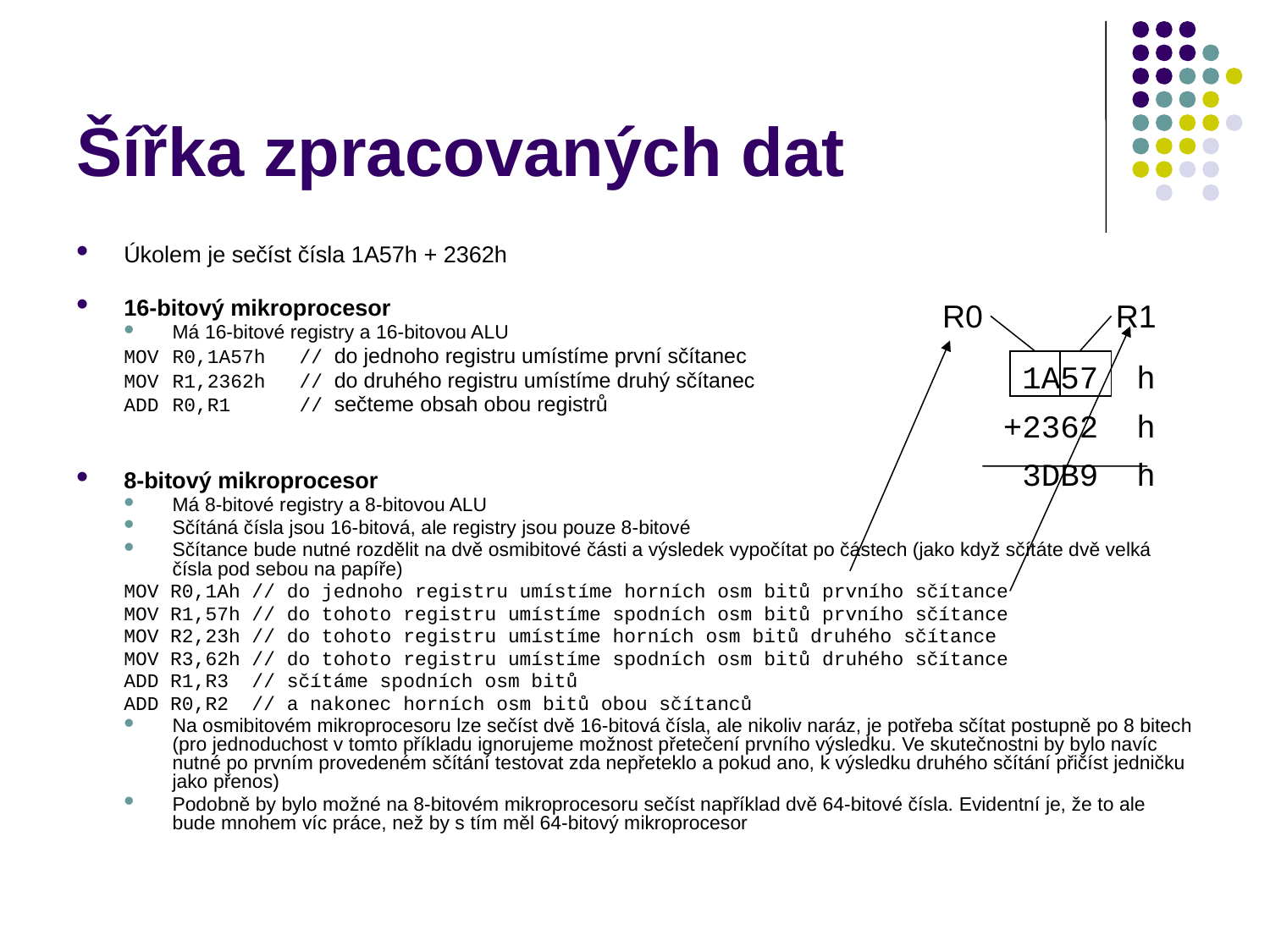

# Šířka zpracovaných dat
Úkolem je sečíst čísla 1A57h + 2362h

16-bitový mikroprocesor
Má 16-bitové registry a 16-bitovou ALU
MOV	R0,1A57h	// do jednoho registru umístíme první sčítanec
MOV	R1,2362h	// do druhého registru umístíme druhý sčítanec
ADD	R0,R1	// sečteme obsah obou registrů

8-bitový mikroprocesor
Má 8-bitové registry a 8-bitovou ALU
Sčítáná čísla jsou 16-bitová, ale registry jsou pouze 8-bitové
Sčítance bude nutné rozdělit na dvě osmibitové části a výsledek vypočítat po částech (jako když sčítáte dvě velká čísla pod sebou na papíře)
MOV R0,1Ah // do jednoho registru umístíme horních osm bitů prvního sčítance
MOV R1,57h // do tohoto registru umístíme spodních osm bitů prvního sčítance
MOV R2,23h // do tohoto registru umístíme horních osm bitů druhého sčítance
MOV R3,62h // do tohoto registru umístíme spodních osm bitů druhého sčítance
ADD R1,R3  // sčítáme spodních osm bitů
ADD R0,R2  // a nakonec horních osm bitů obou sčítanců
Na osmibitovém mikroprocesoru lze sečíst dvě 16-bitová čísla, ale nikoliv naráz, je potřeba sčítat postupně po 8 bitech (pro jednoduchost v tomto příkladu ignorujeme možnost přetečení prvního výsledku. Ve skutečnostni by bylo navíc nutné po prvním provedeném sčítání testovat zda nepřeteklo a pokud ano, k výsledku druhého sčítání přičíst jedničku jako přenos)
Podobně by bylo možné na 8-bitovém mikroprocesoru sečíst například dvě 64-bitové čísla. Evidentní je, že to ale bude mnohem víc práce, než by s tím měl 64-bitový mikroprocesor
R0               R1

 1A57  h
+2362  h
 3DB9  h